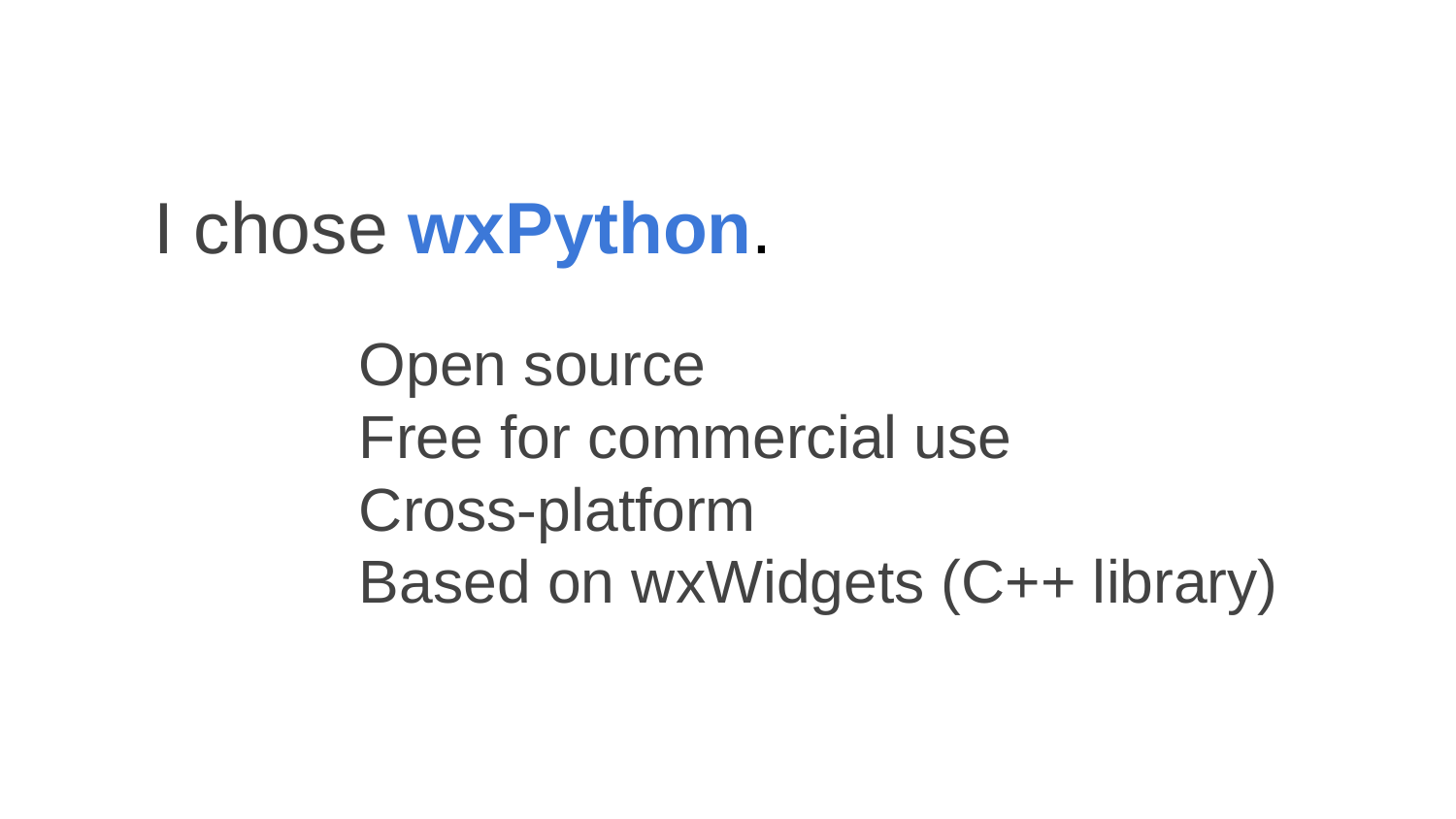

I chose wxPython.
Open source
Free for commercial use
Cross-platform
Based on wxWidgets (C++ library)